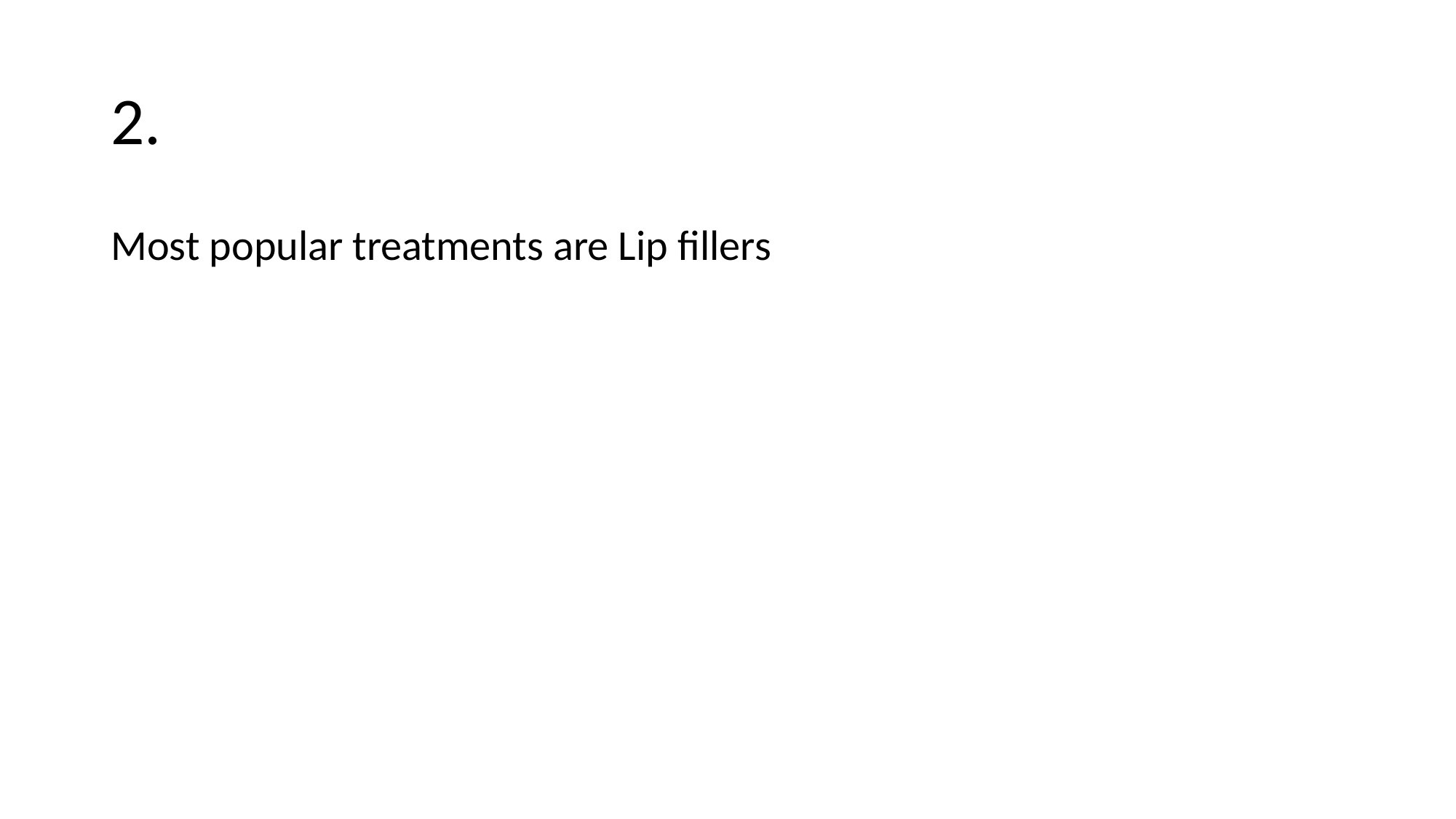

# 2.
Most popular treatments are Lip fillers